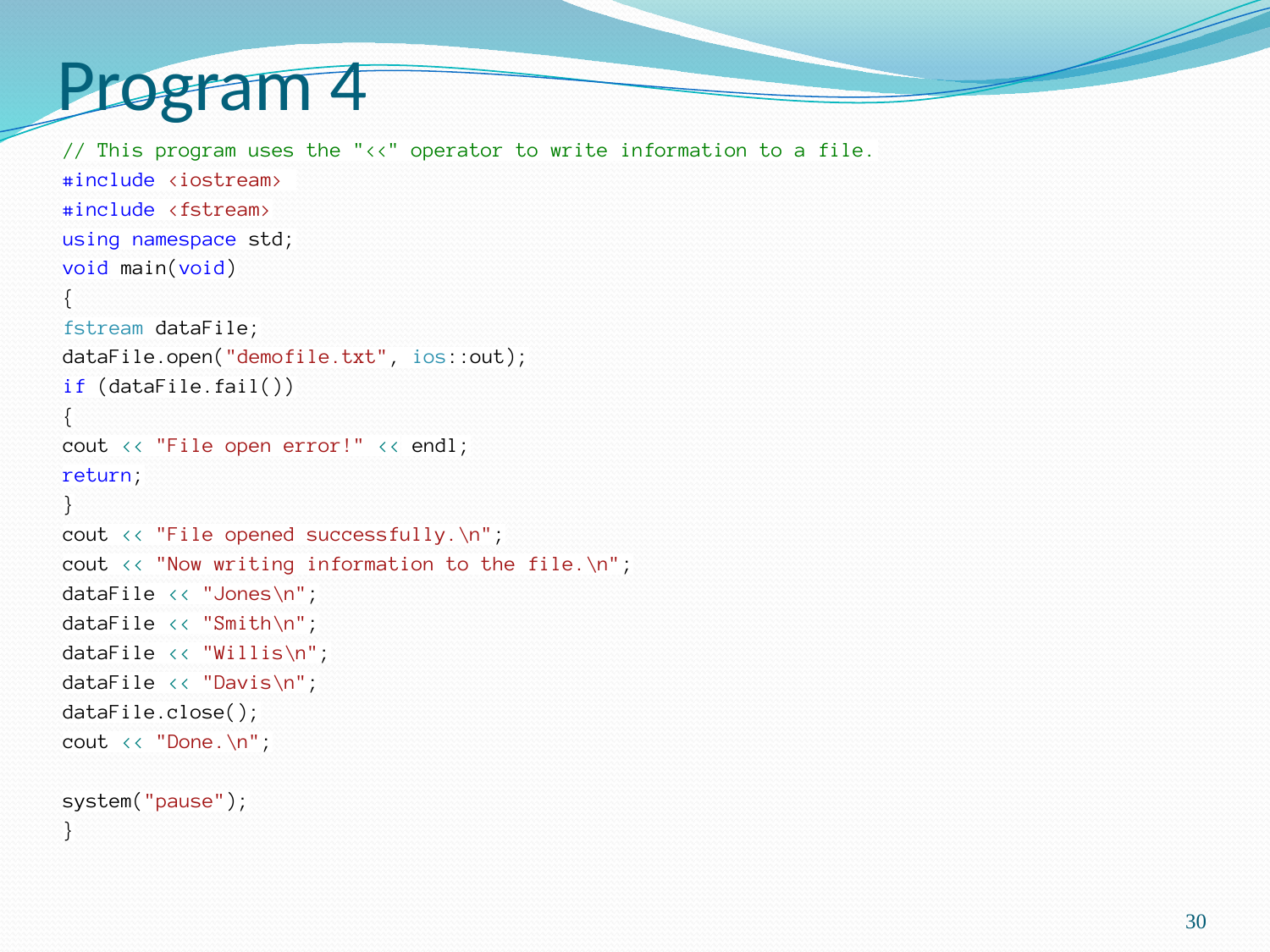

# Program 4
// This program uses the "<<" operator to write information to a file.
#include <iostream>
#include <fstream>
using namespace std;
void main(void)
{
fstream dataFile;
dataFile.open("demofile.txt", ios::out);
if (dataFile.fail())
{
cout << "File open error!" << endl;
return;
}
cout << "File opened successfully.\n";
cout << "Now writing information to the file.\n";
dataFile << "Jones\n";
dataFile << "Smith\n";
dataFile << "Willis\n";
dataFile << "Davis\n";
dataFile.close();
cout << "Done.\n";

system("pause");
}
30